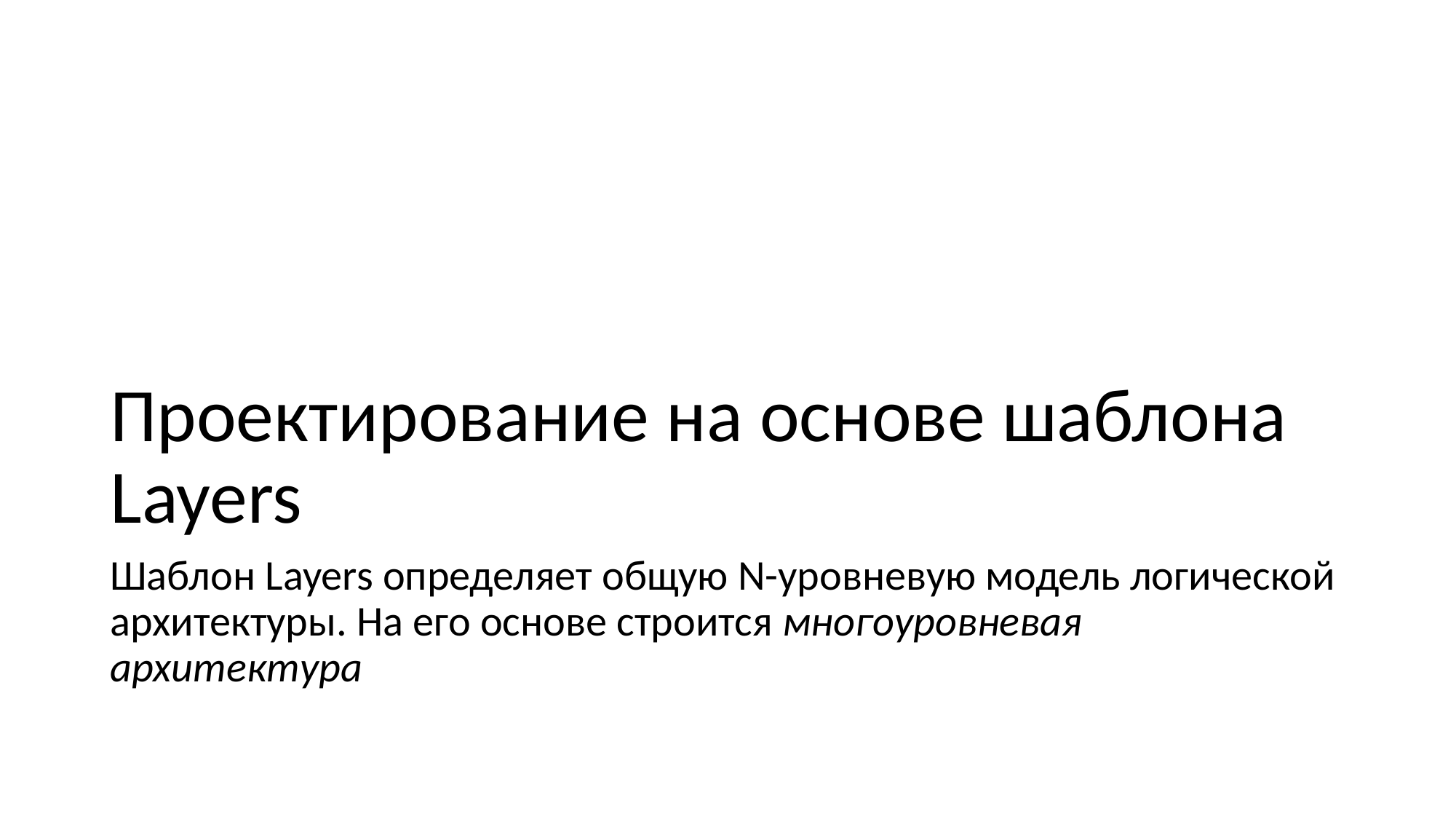

# Проектирование на основе шаблона Layers
Шаблон Layers определяет общую N-уровневую модель логической архитектуры. На его основе строится многоуровневая архитектура